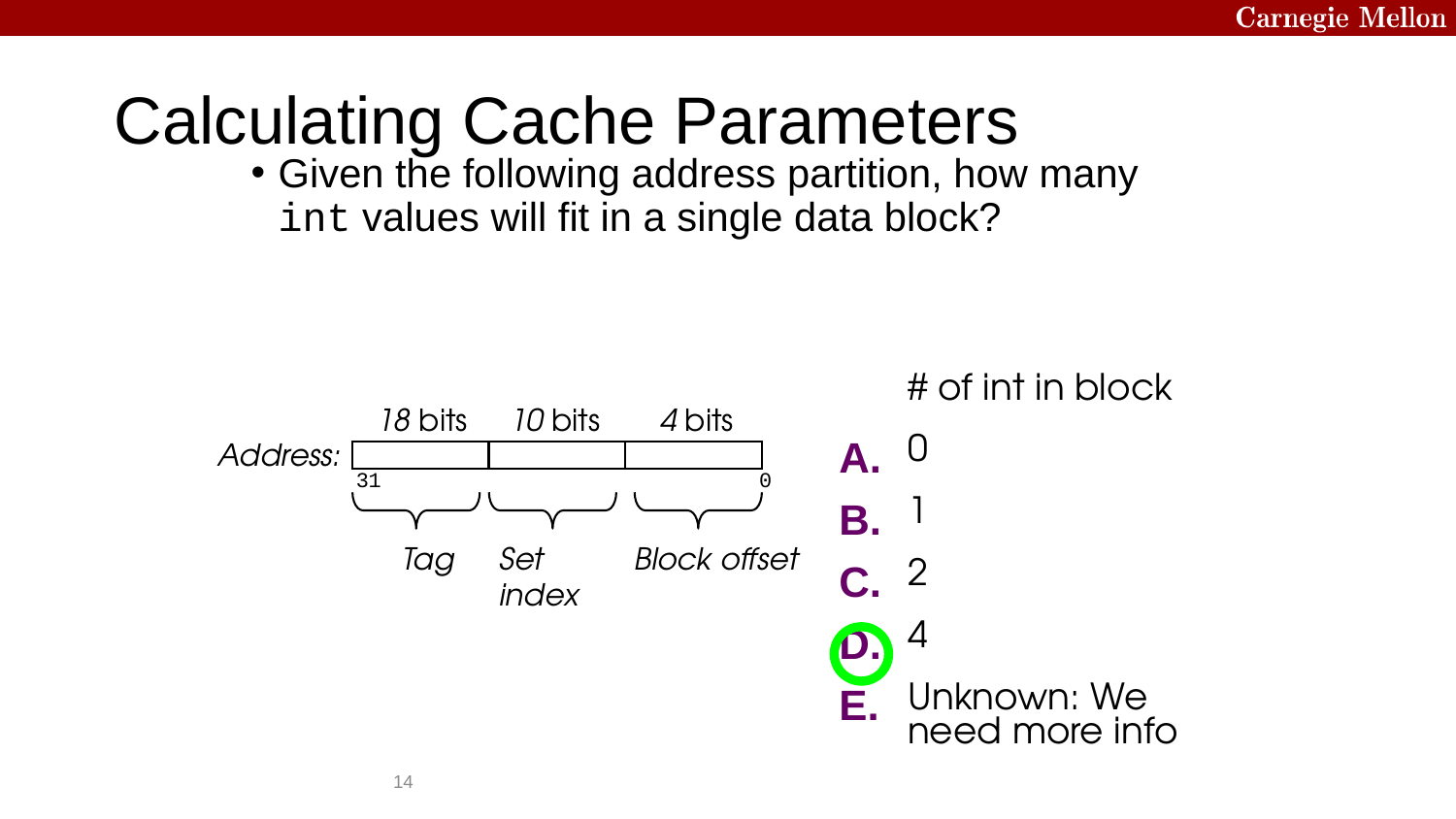

Calculating Cache Parameters
Given the following address partition, how many int values will fit in a single data block?
|  | # of int in block |
| --- | --- |
| A. | 0 |
| B. | 1 |
| C. | 2 |
| D. | 4 |
| E. | Unknown: We need more info |
18 bits
10 bits
4 bits
Address:

31
0
Tag
Set index
Block offset

14